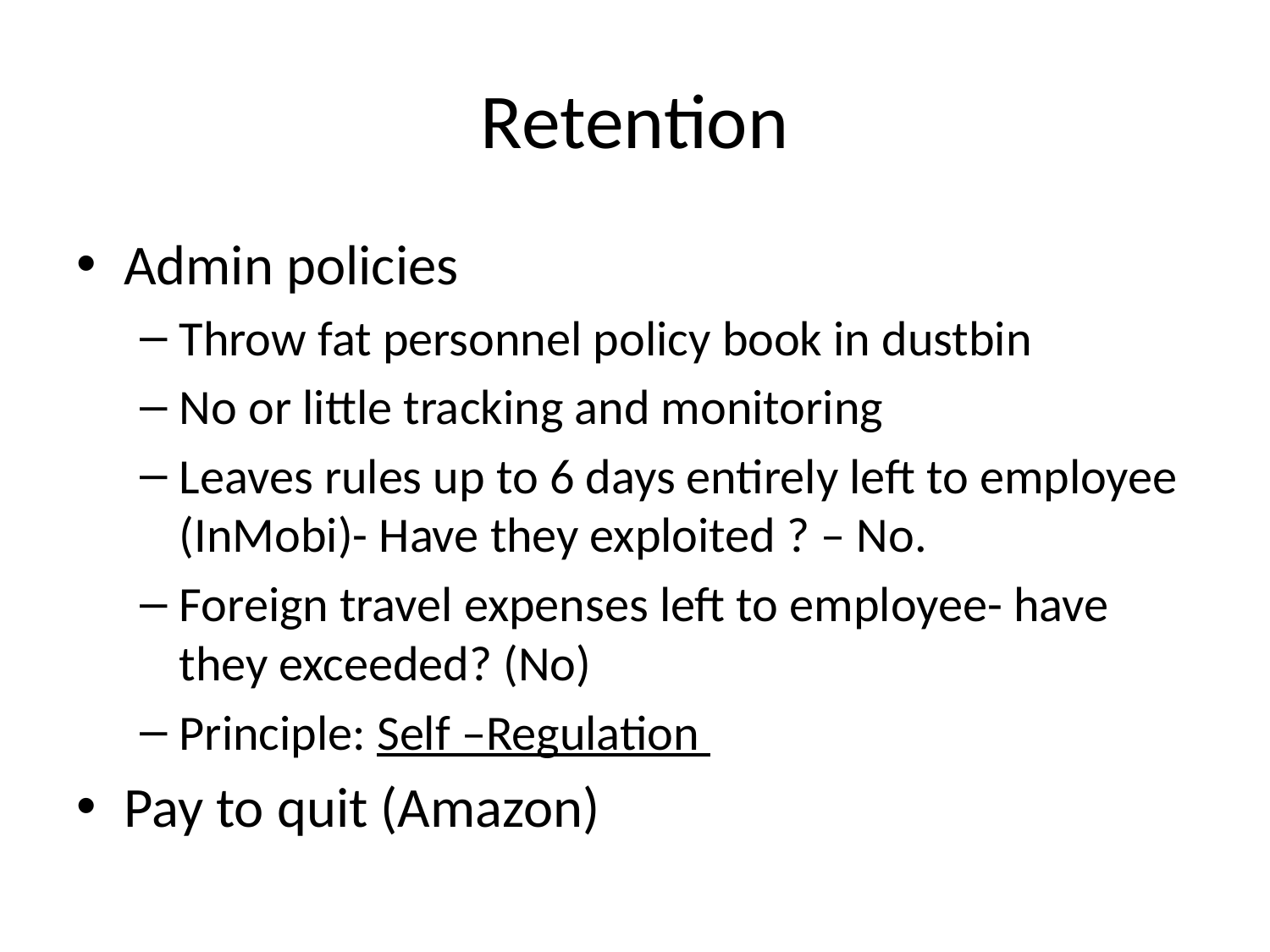

# Retention
Admin policies
Throw fat personnel policy book in dustbin
No or little tracking and monitoring
Leaves rules up to 6 days entirely left to employee (InMobi)- Have they exploited ? – No.
Foreign travel expenses left to employee- have they exceeded? (No)
Principle: Self –Regulation
Pay to quit (Amazon)